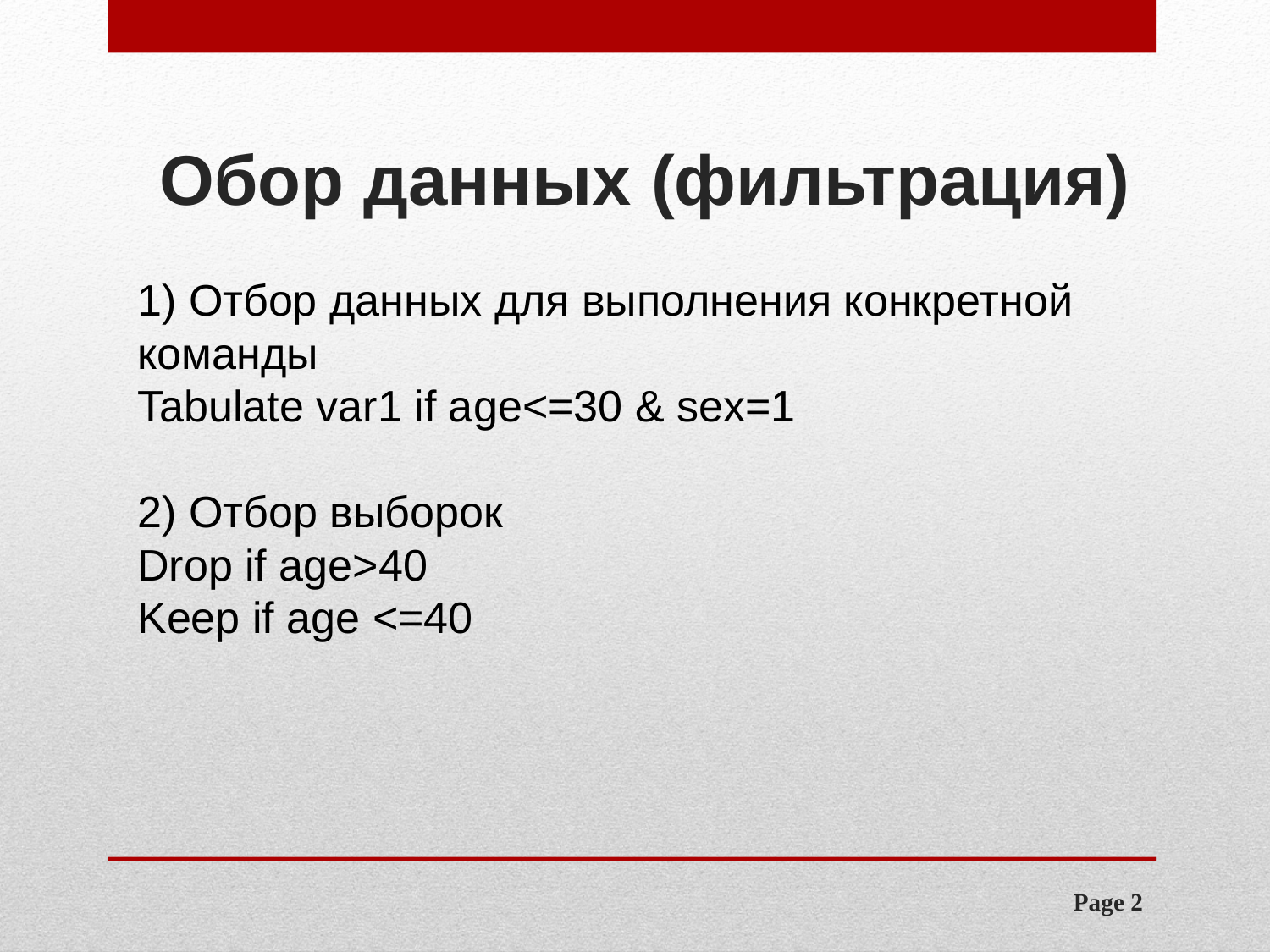

# Обор данных (фильтрация)
1) Отбор данных для выполнения конкретной команды
Tabulate var1 if age<=30 & sex=1

2) Отбор выборок
Drop if age>40
Keep if age <=40
Page 2